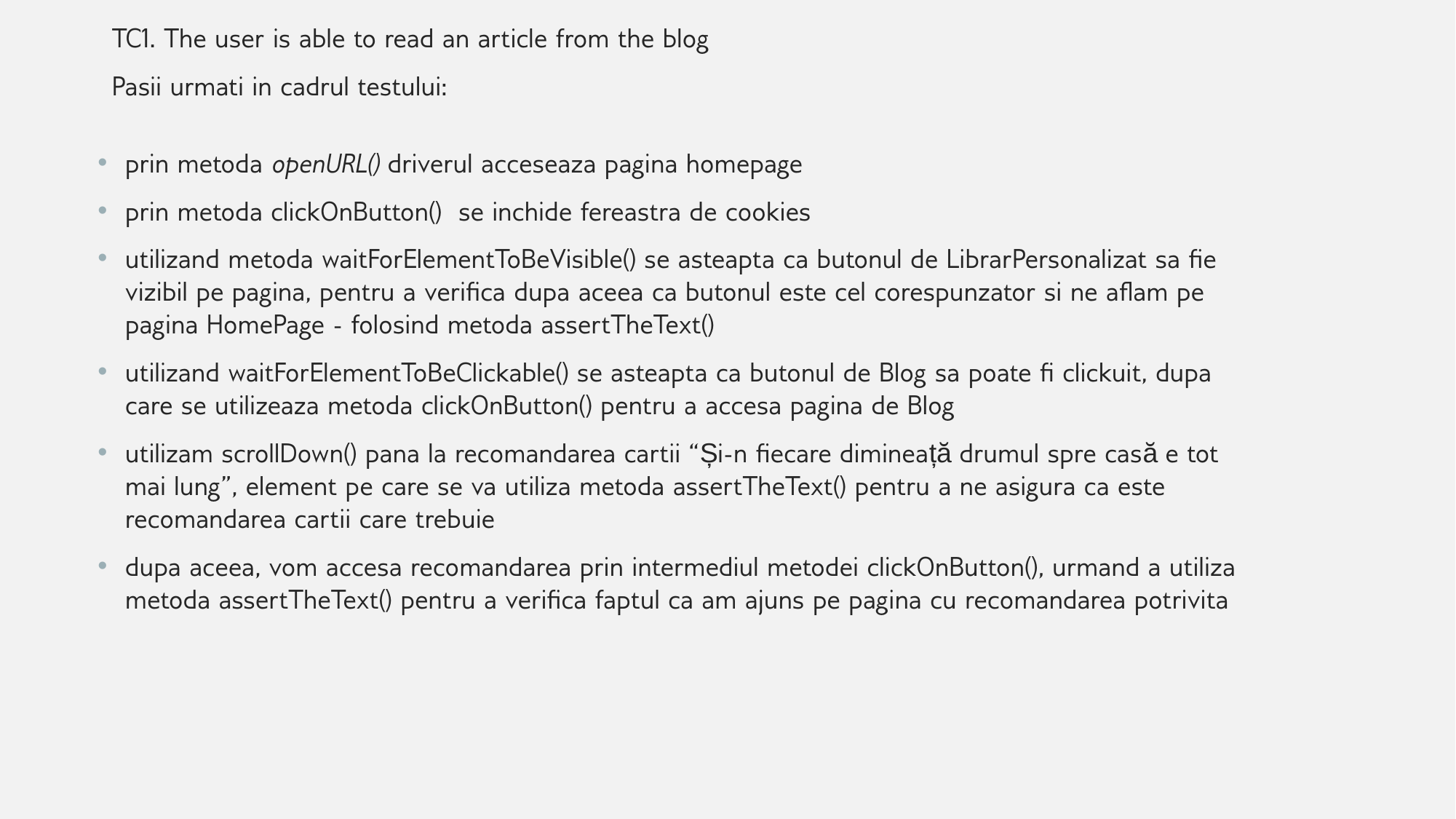

TC1. The user is able to read an article from the blog
Pasii urmati in cadrul testului:
prin metoda openURL() driverul acceseaza pagina homepage
prin metoda clickOnButton()  se inchide fereastra de cookies
utilizand metoda waitForElementToBeVisible() se asteapta ca butonul de LibrarPersonalizat sa fie vizibil pe pagina, pentru a verifica dupa aceea ca butonul este cel corespunzator si ne aflam pe pagina HomePage - folosind metoda assertTheText()
utilizand waitForElementToBeClickable() se asteapta ca butonul de Blog sa poate fi clickuit, dupa care se utilizeaza metoda clickOnButton() pentru a accesa pagina de Blog
utilizam scrollDown() pana la recomandarea cartii “Și-n fiecare dimineață drumul spre casă e tot mai lung”, element pe care se va utiliza metoda assertTheText() pentru a ne asigura ca este recomandarea cartii care trebuie
dupa aceea, vom accesa recomandarea prin intermediul metodei clickOnButton(), urmand a utiliza metoda assertTheText() pentru a verifica faptul ca am ajuns pe pagina cu recomandarea potrivita